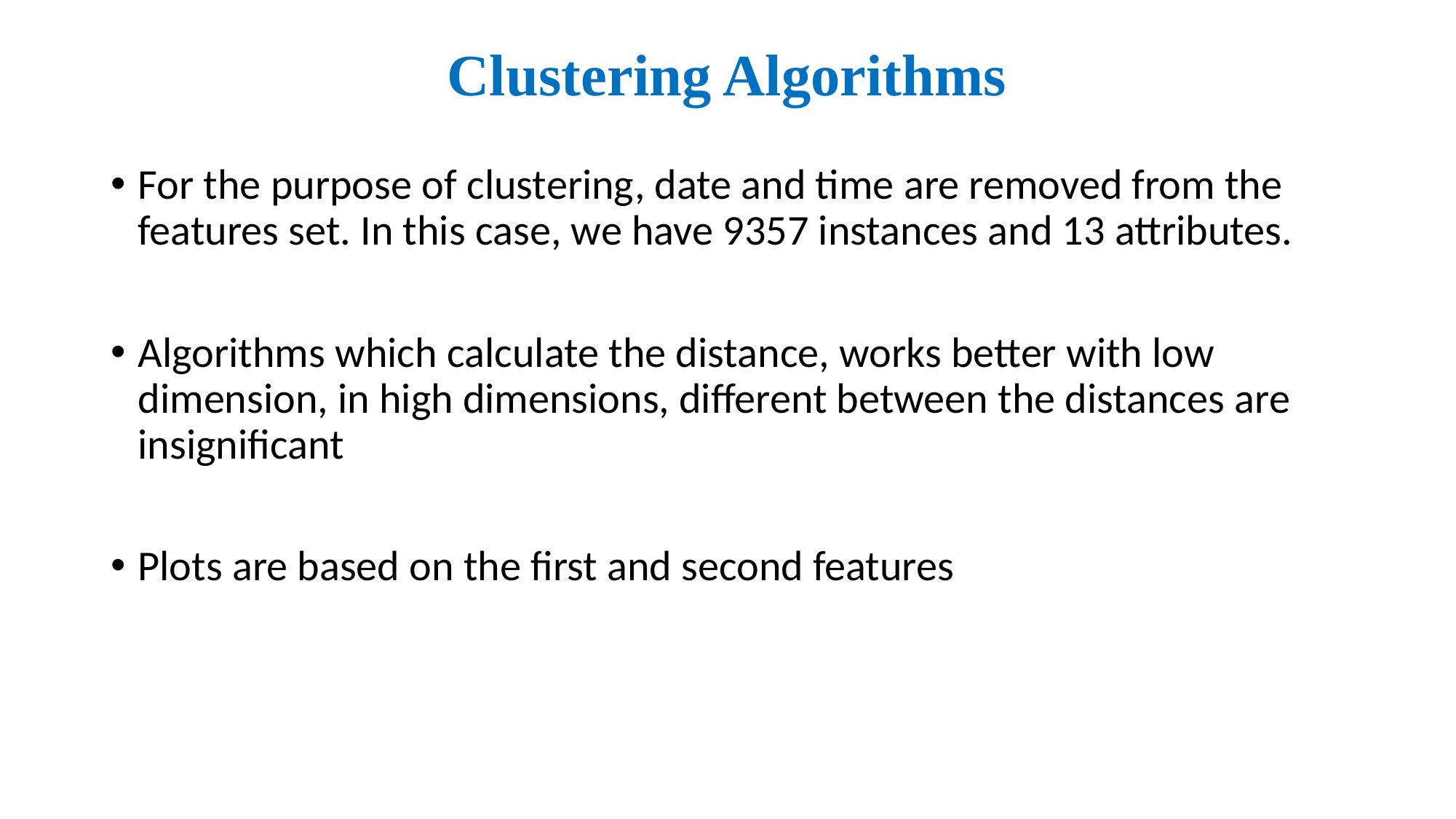

Clustering Algorithms
For the purpose of clustering, date and time are removed from the features set. In this case, we have 9357 instances and 13 attributes.

Algorithms which calculate the distance, works better with low dimension, in high dimensions, different between the distances are insignificant

Plots are based on the first and second features